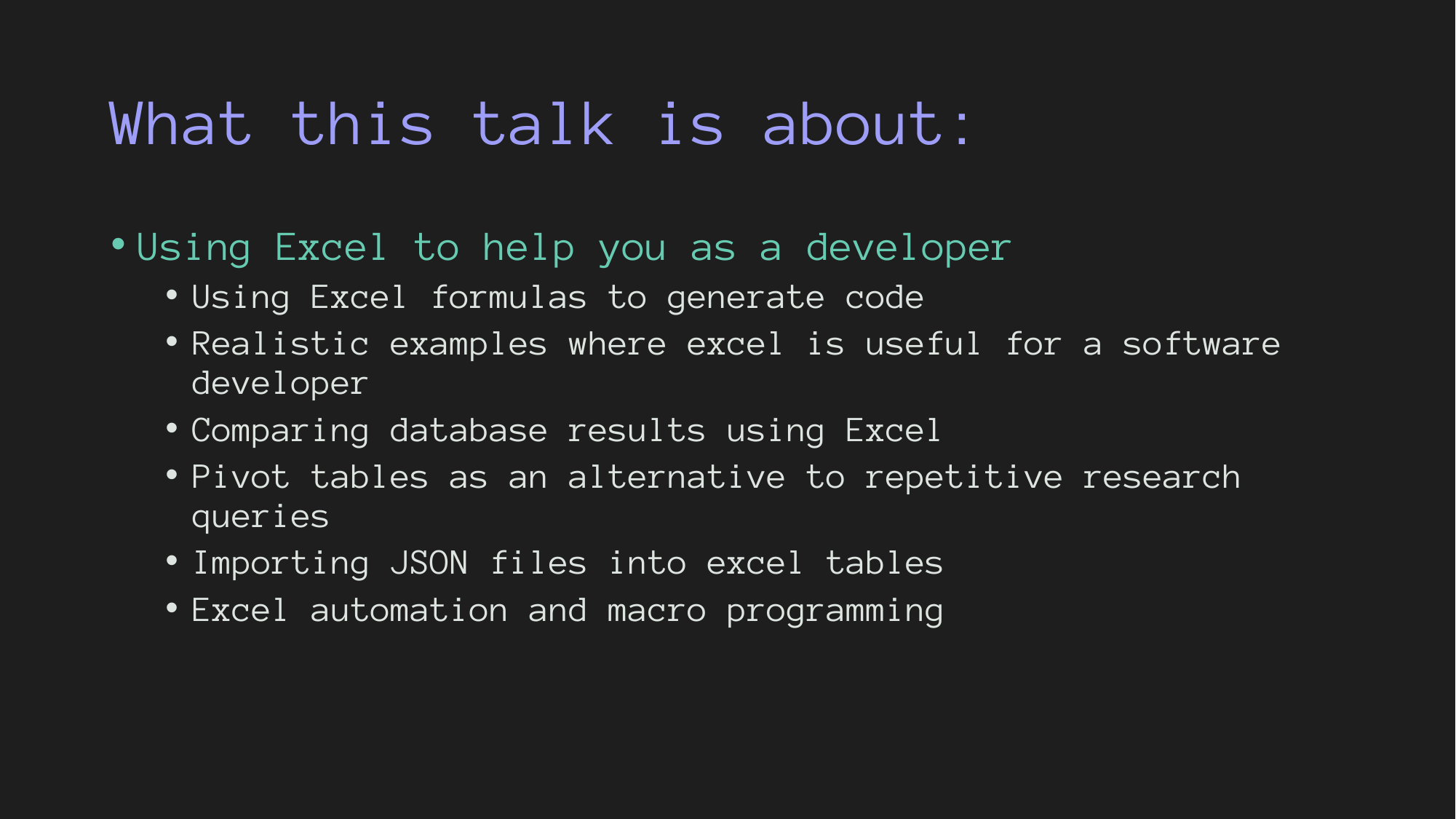

# What this talk is about:
Using Excel to help you as a developer
Using Excel formulas to generate code
Realistic examples where excel is useful for a software developer
Comparing database results using Excel
Pivot tables as an alternative to repetitive research queries
Importing JSON files into excel tables
Excel automation and macro programming